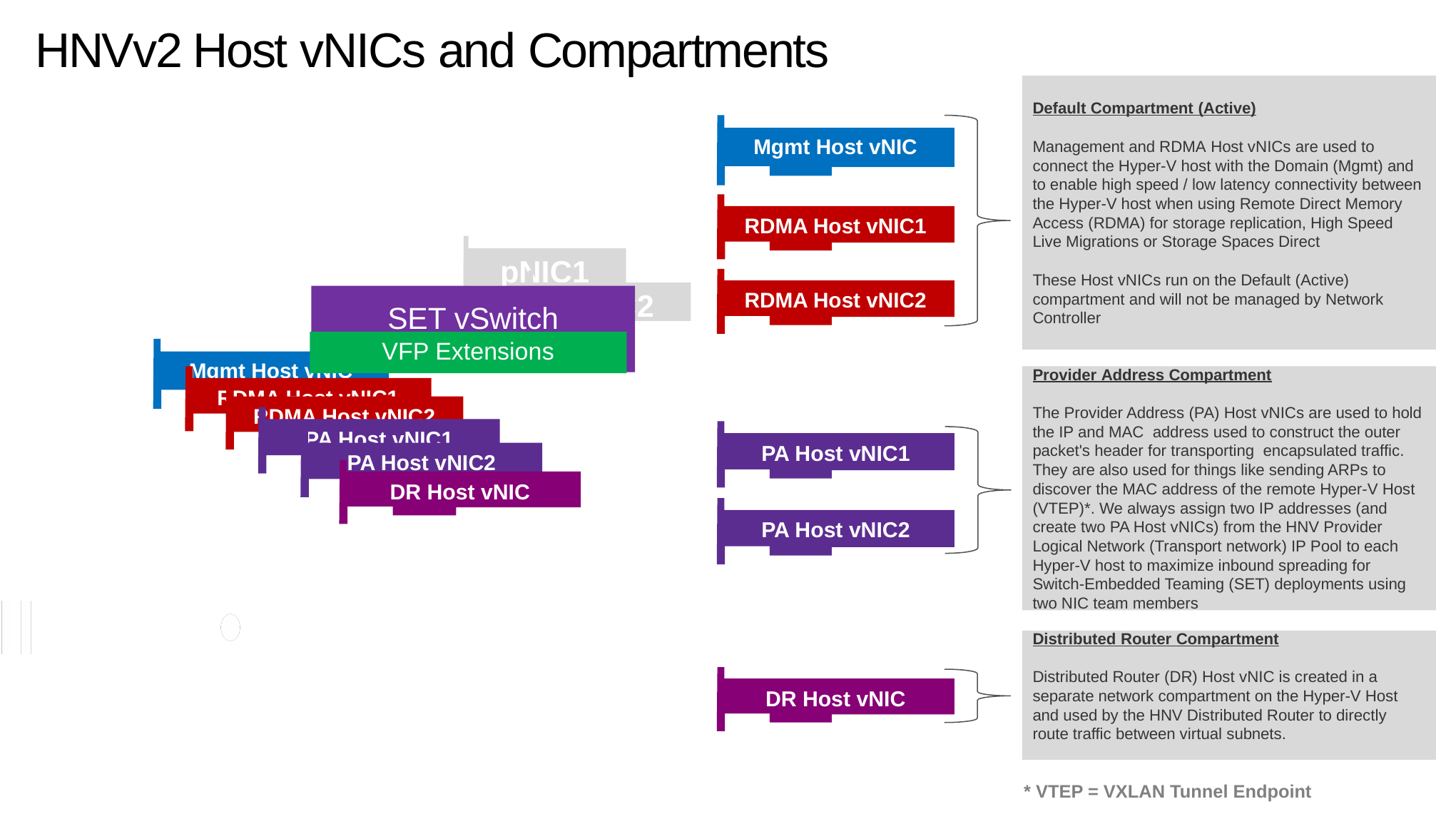

# HNVv2 Host vNICs and Compartments
Default Compartment (Active)

Management and RDMA Host vNICs are used to connect the Hyper-V host with the Domain (Mgmt) and to enable high speed / low latency connectivity between the Hyper-V host when using Remote Direct Memory Access (RDMA) for storage replication, High Speed Live Migrations or Storage Spaces Direct

These Host vNICs run on the Default (Active) compartment and will not be managed by Network Controller
Mgmt Host vNIC

RDMA Host vNIC1
pNIC1
pNIC2
SET vSwitch
VFP Extensions
Mgmt Host vNIC
RDMA Host vNIC1
RDMA Host vNIC2
PA Host vNIC1
PA Host vNIC2
DR Host vNIC

RDMA Host vNIC2
Provider Address Compartment

The Provider Address (PA) Host vNICs are used to hold the IP and MAC  address used to construct the outer packet's header for transporting  encapsulated traffic. They are also used for things like sending ARPs to discover the MAC address of the remote Hyper-V Host (VTEP)*. We always assign two IP addresses (and create two PA Host vNICs) from the HNV Provider Logical Network (Transport network) IP Pool to each Hyper-V host to maximize inbound spreading for Switch-Embedded Teaming (SET) deployments using two NIC team members
PA Host vNIC1

PA Host vNIC2
Distributed Router Compartment

Distributed Router (DR) Host vNIC is created in a separate network compartment on the Hyper-V Host and used by the HNV Distributed Router to directly route traffic between virtual subnets.

DR Host vNIC

* VTEP = VXLAN Tunnel Endpoint